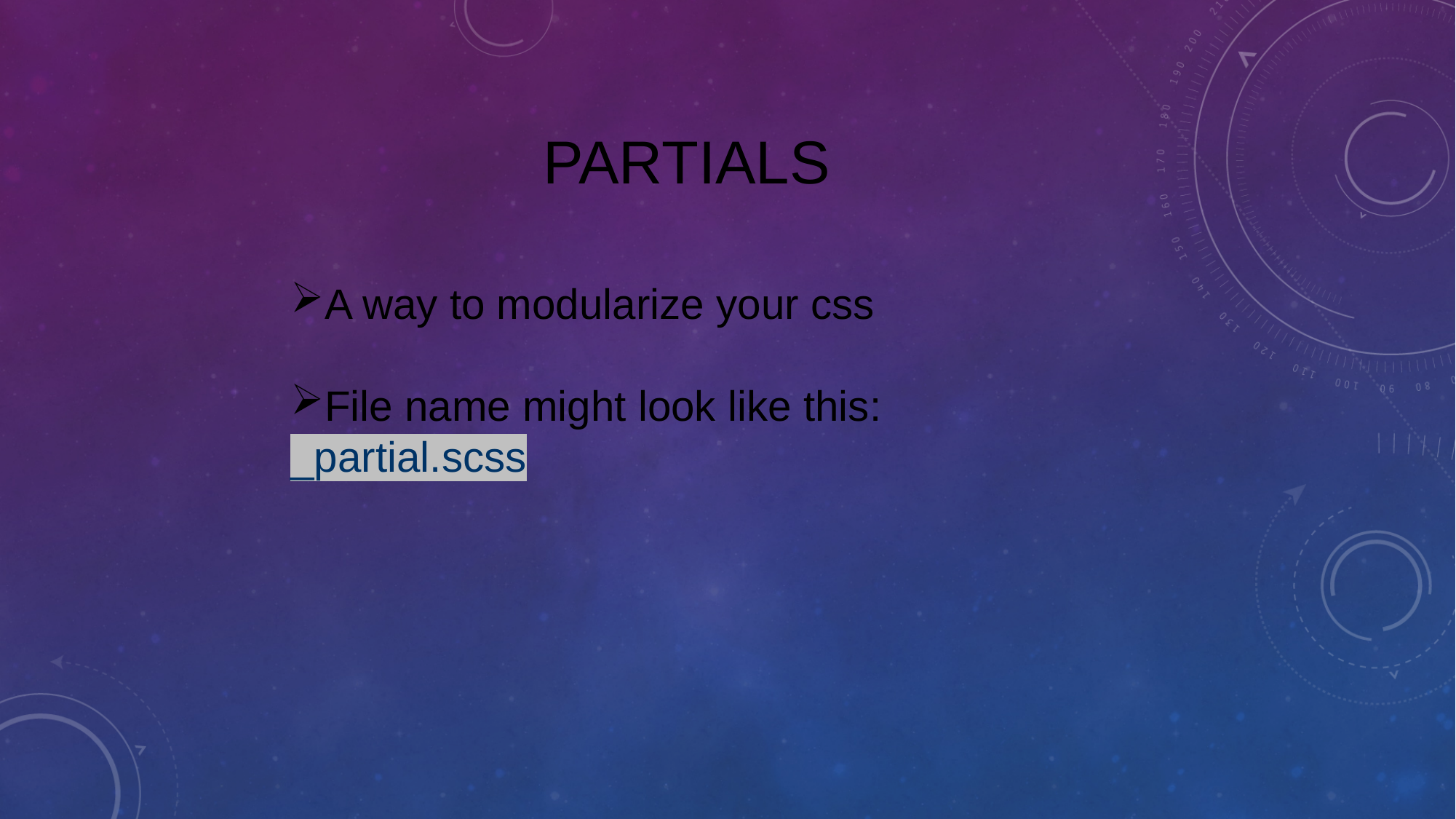

# Partials
A way to modularize your css

File name might look like this:
_partial.scss